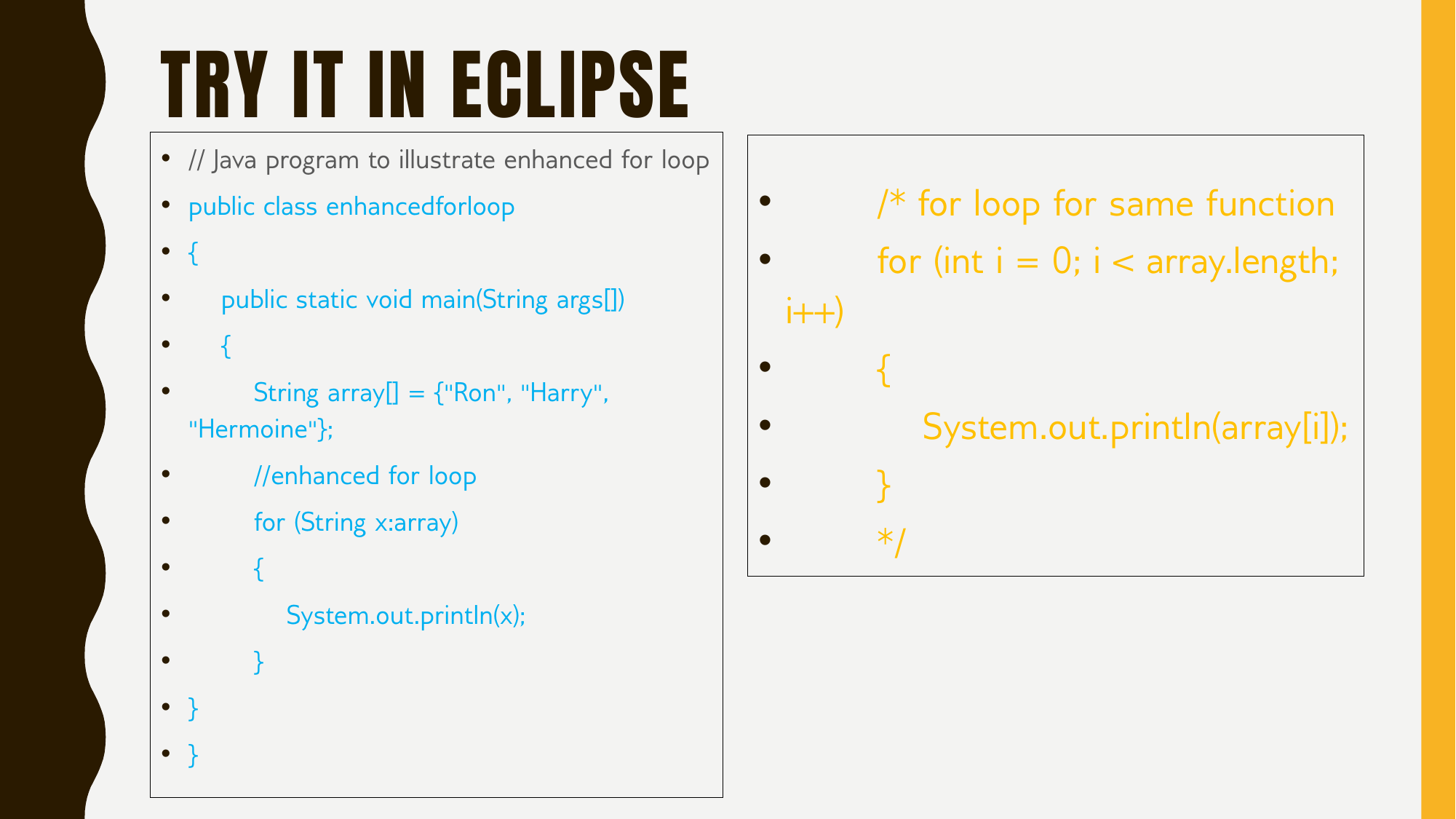

# Try it in eclipse
// Java program to illustrate enhanced for loop
public class enhancedforloop
{
    public static void main(String args[])
    {
        String array[] = {"Ron", "Harry", "Hermoine"};
        //enhanced for loop
        for (String x:array)
        {
            System.out.println(x);
        }
}
}

        /* for loop for same function
        for (int i = 0; i < array.length; i++)
        {
            System.out.println(array[i]);
        }
        */